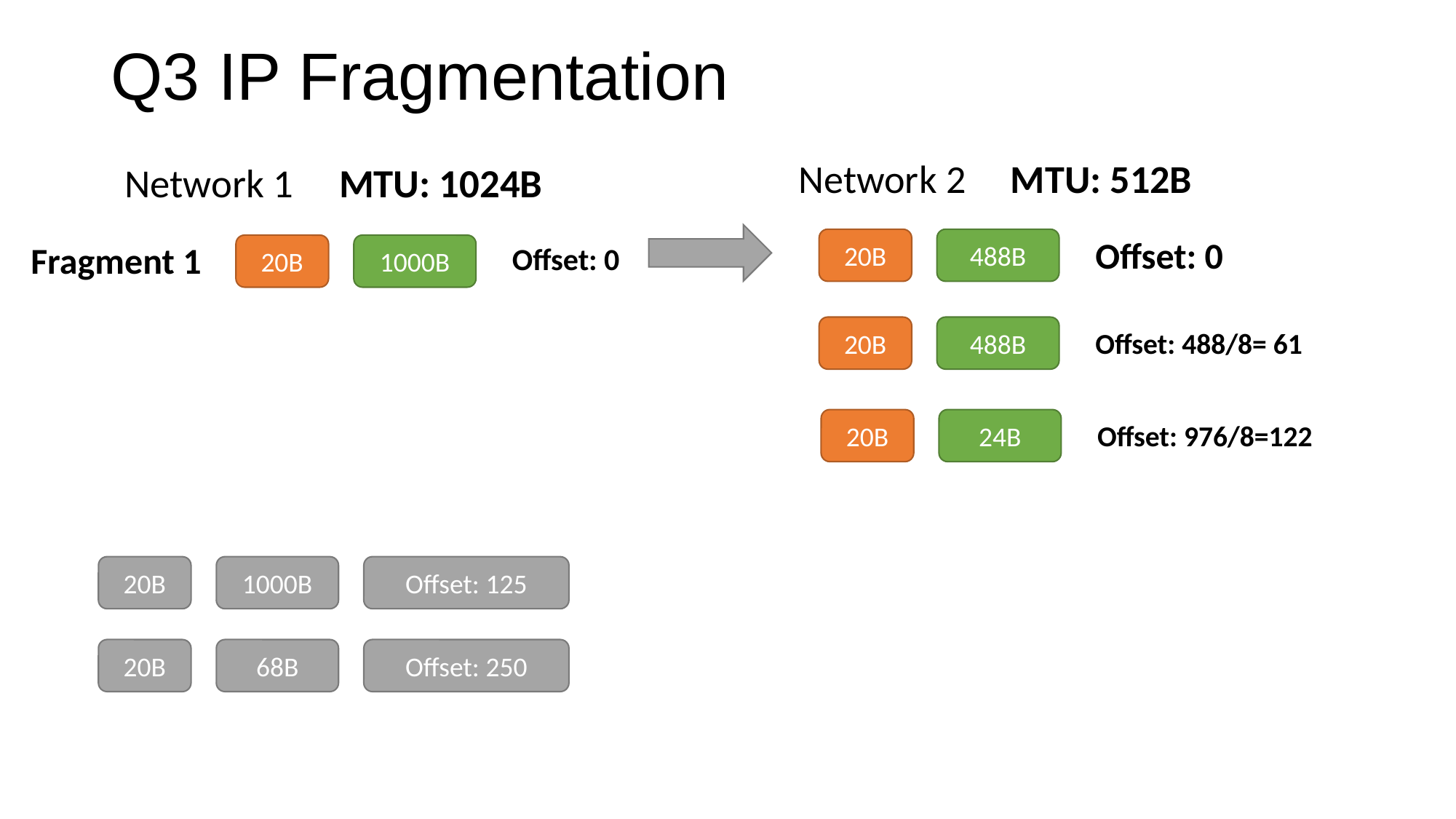

# Q3 IP Fragmentation

Network 2     MTU: 512B
Network 1     MTU: 1024B

20B
488B
Offset: 0
20B
1000B
Fragment 1
Offset: 0
20B
488B
Offset: 488/8= 61
20B
24B
Offset: 976/8=122
20B
1000B
Offset: 125
20B
68B
Offset: 250